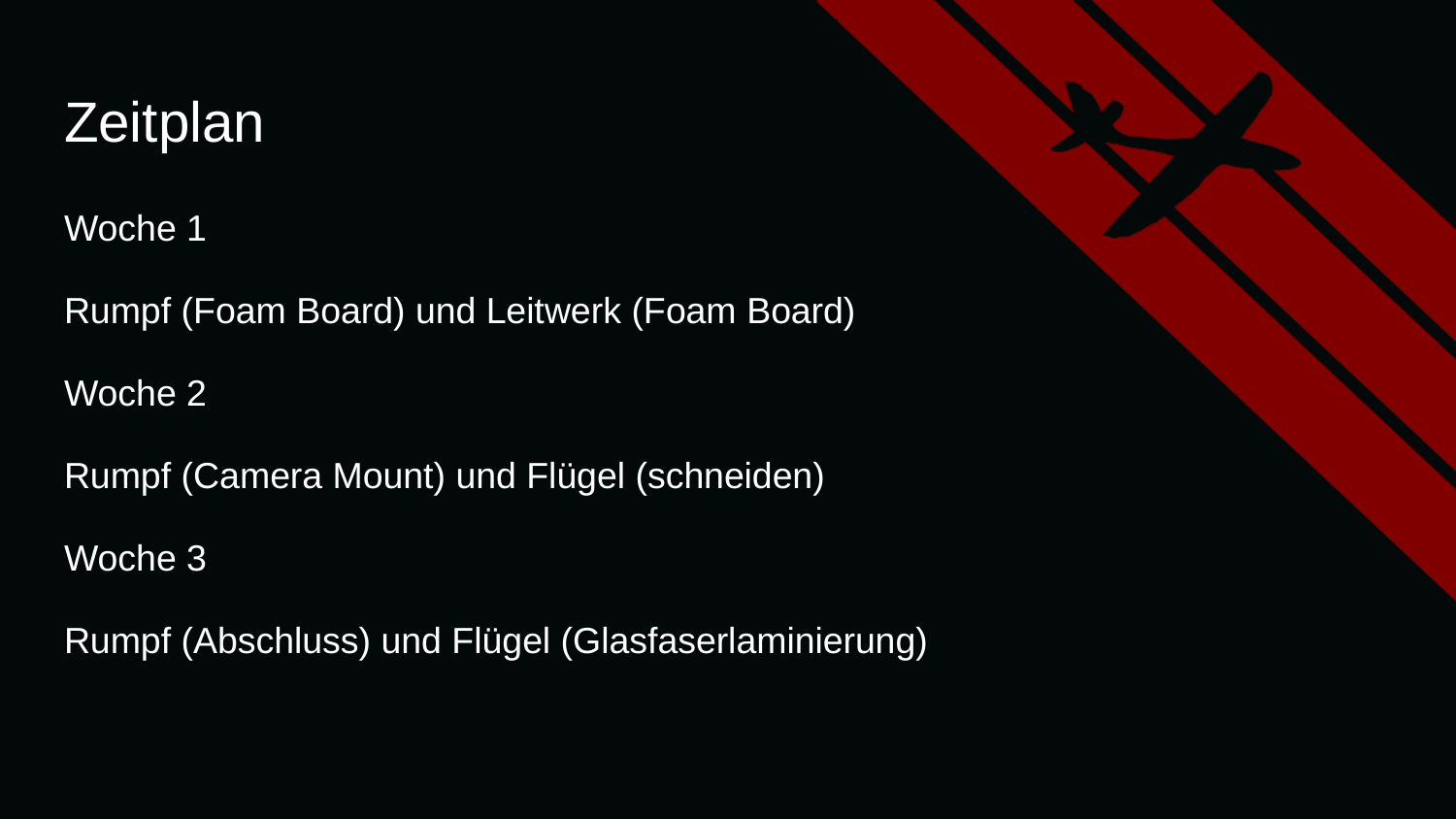

# Zeitplan
Woche 1
Rumpf (Foam Board) und Leitwerk (Foam Board)
Woche 2
Rumpf (Camera Mount) und Flügel (schneiden)
Woche 3
Rumpf (Abschluss) und Flügel (Glasfaserlaminierung)